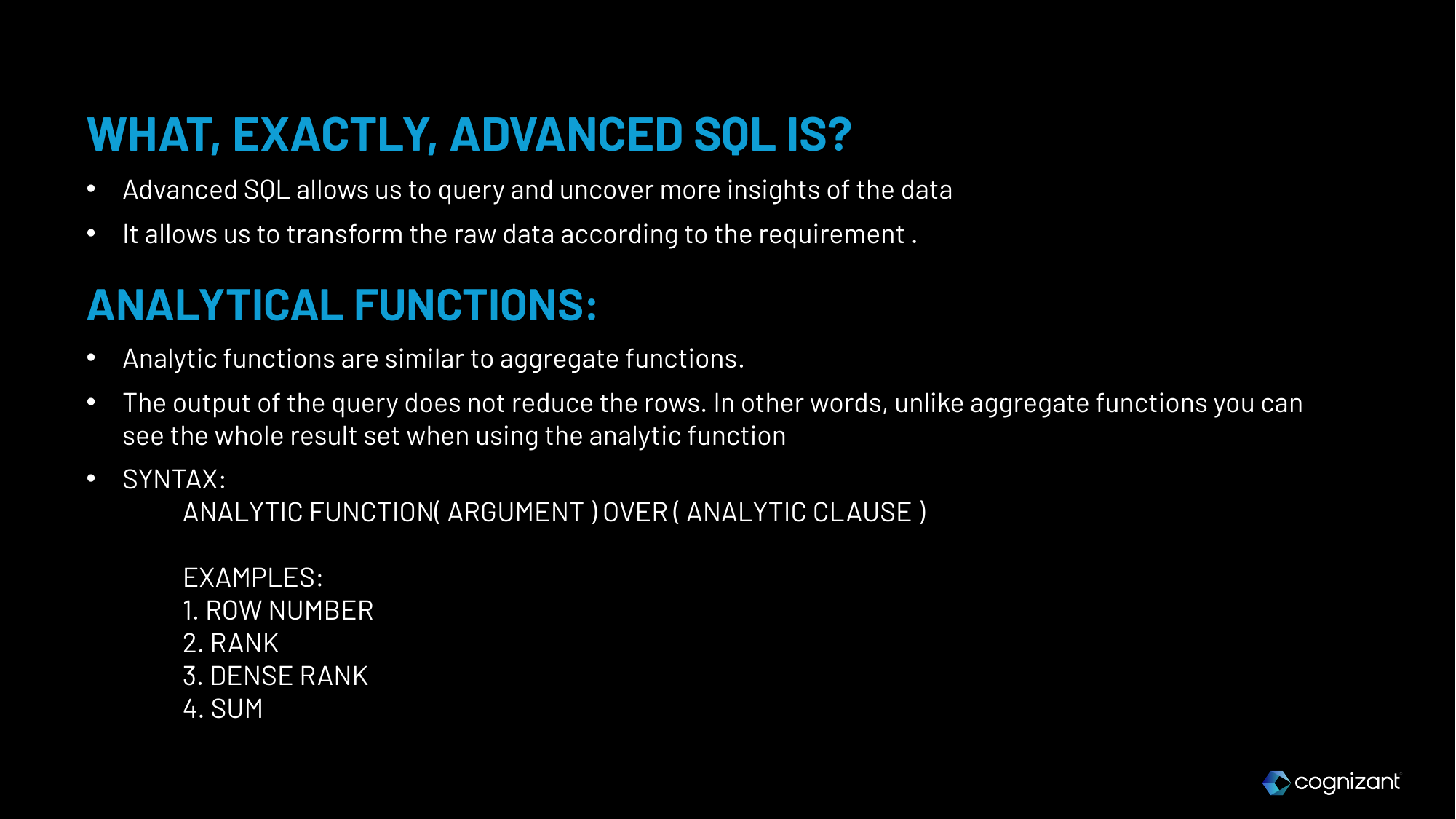

WHAT, EXACTLY, ADVANCED SQL IS?
Advanced SQL allows us to query and uncover more insights of the data
It allows us to transform the raw data according to the requirement .

ANALYTICAL FUNCTIONS:
Analytic functions are similar to aggregate functions.
The output of the query does not reduce the rows. In other words, unlike aggregate functions you can see the whole result set when using the analytic function
SYNTAX:
ANALYTIC FUNCTION( ARGUMENT ) OVER ( ANALYTIC CLAUSE )

EXAMPLES:
1. ROW NUMBER
2. RANK
3. DENSE RANK
4. SUM